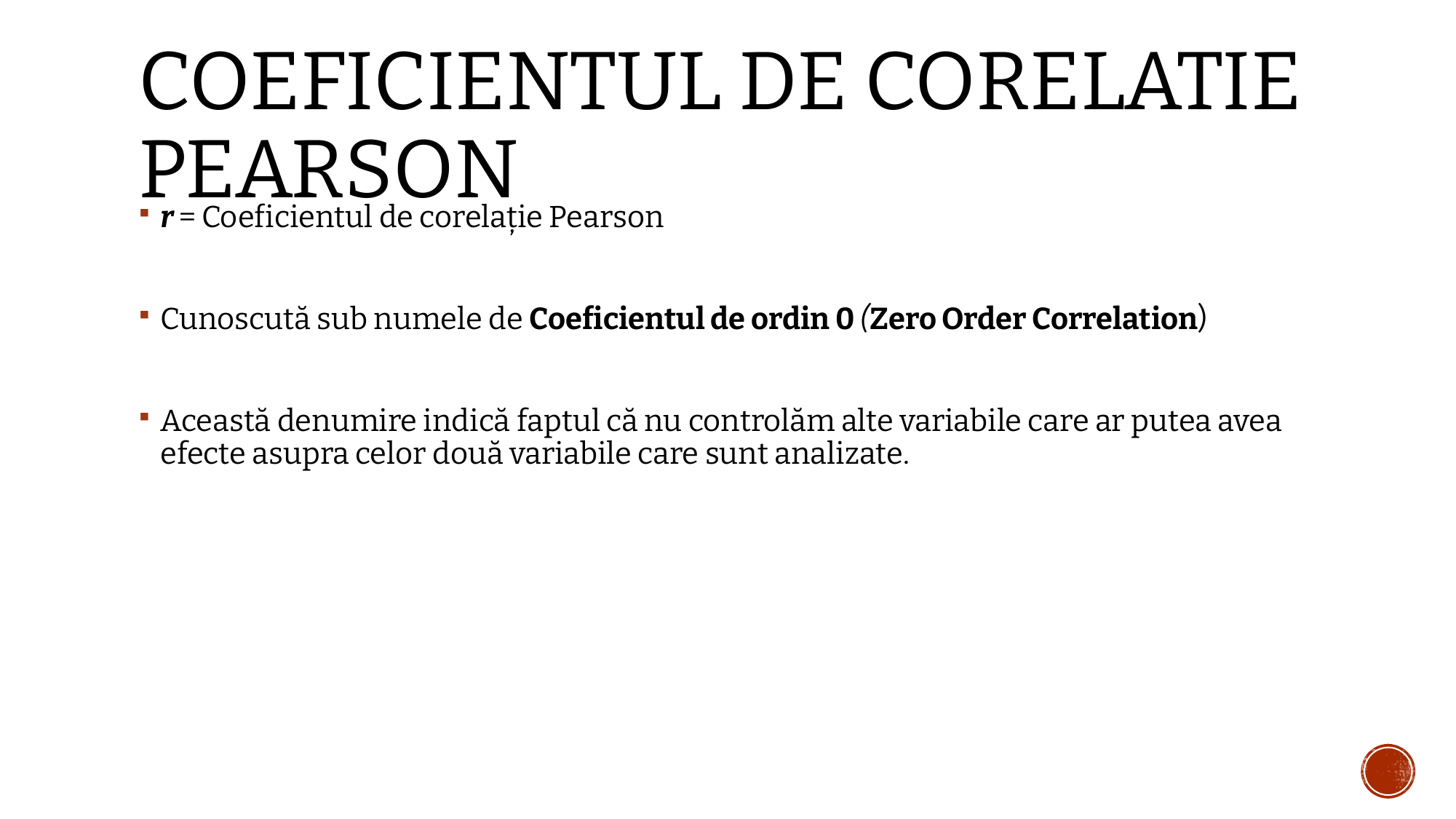

# Coeficientul de corelatie pearson
r = Coeficientul de corelație Pearson

Cunoscută sub numele de Coeficientul de ordin 0 (Zero Order Correlation)

Această denumire indică faptul că nu controlăm alte variabile care ar putea avea efecte asupra celor două variabile care sunt analizate.